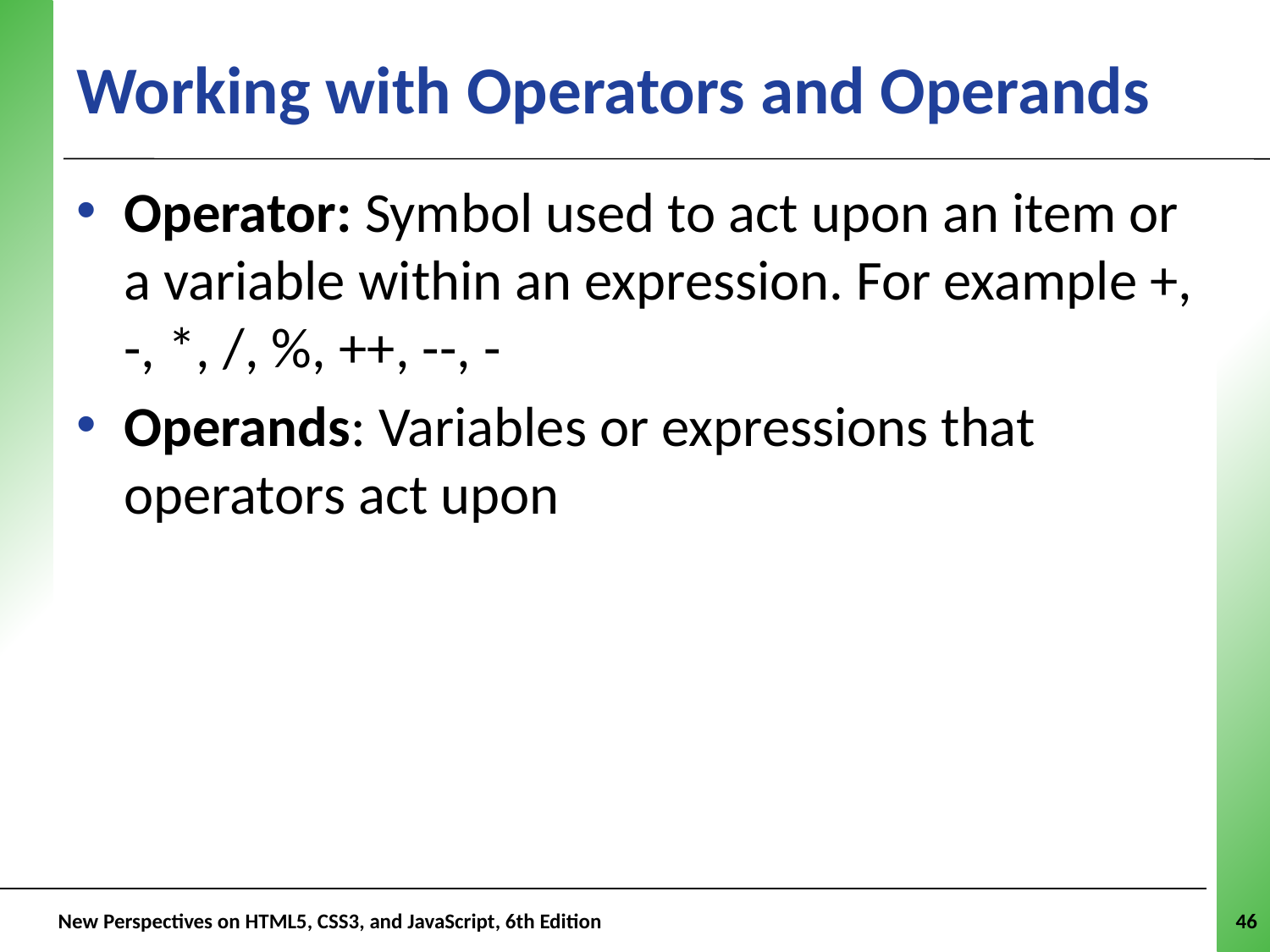

# Working with Operators and Operands
Operator: Symbol used to act upon an item or a variable within an expression. For example +, -, *, /, %, ++, --, -
Operands: Variables or expressions that operators act upon
 New Perspectives on HTML5, CSS3, and JavaScript, 6th Edition
46